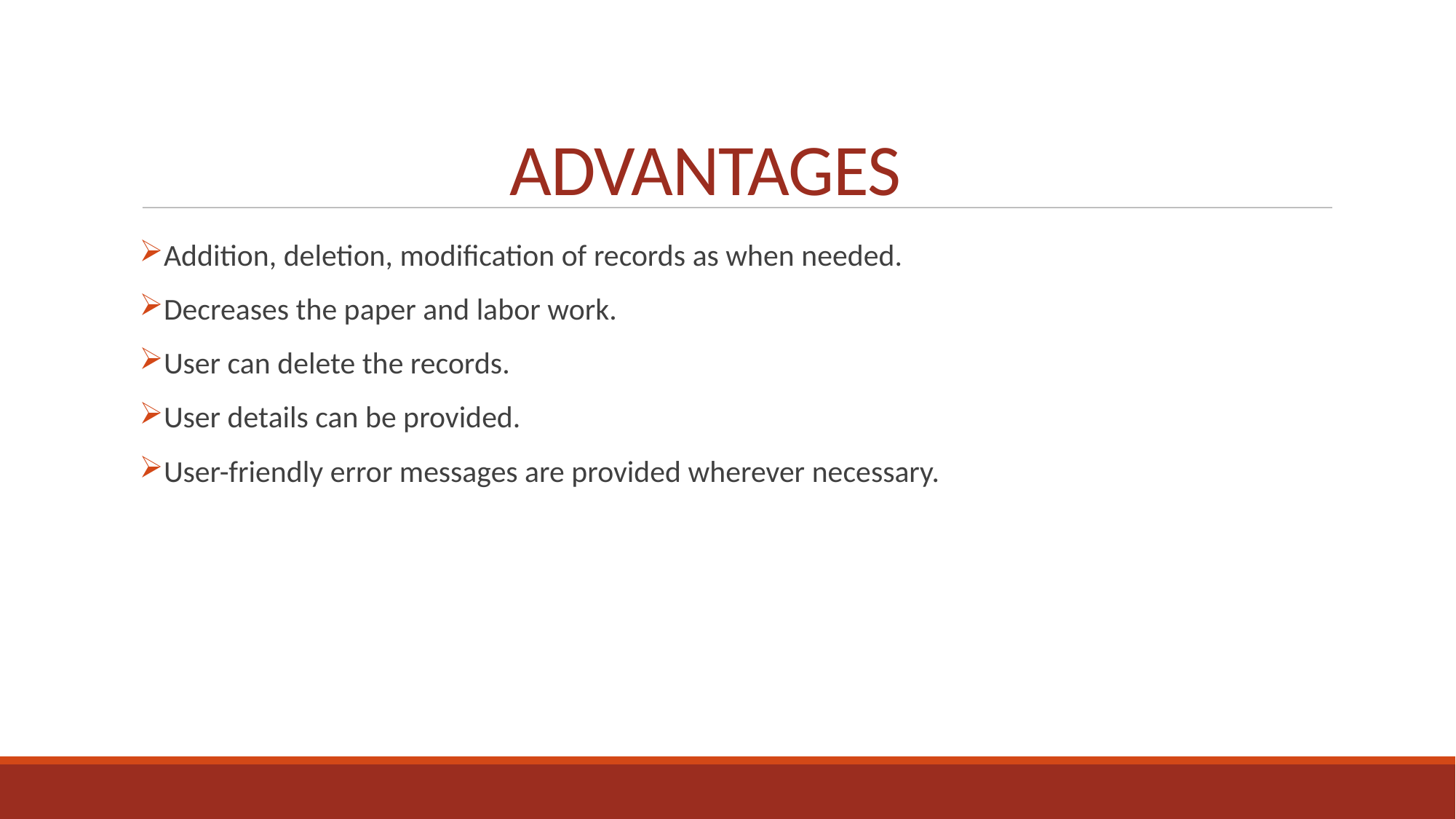

ADVANTAGES
Addition, deletion, modification of records as when needed.
Decreases the paper and labor work.
User can delete the records.
User details can be provided.
User-friendly error messages are provided wherever necessary.